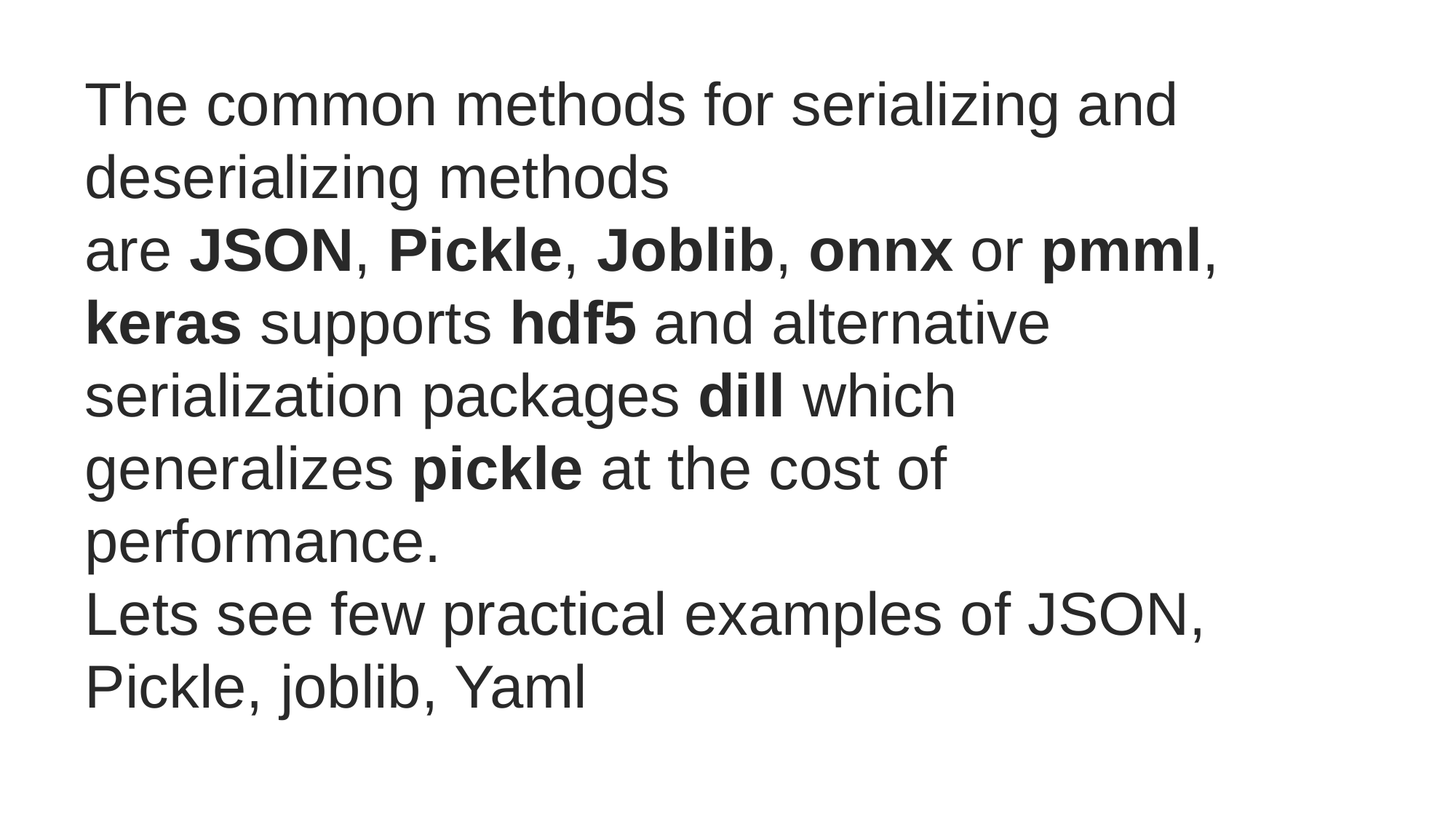

The common methods for serializing and deserializing methods are JSON, Pickle, Joblib, onnx or pmml, keras supports hdf5 and alternative serialization packages dill which generalizes pickle at the cost of performance.
Lets see few practical examples of JSON, Pickle, joblib, Yaml